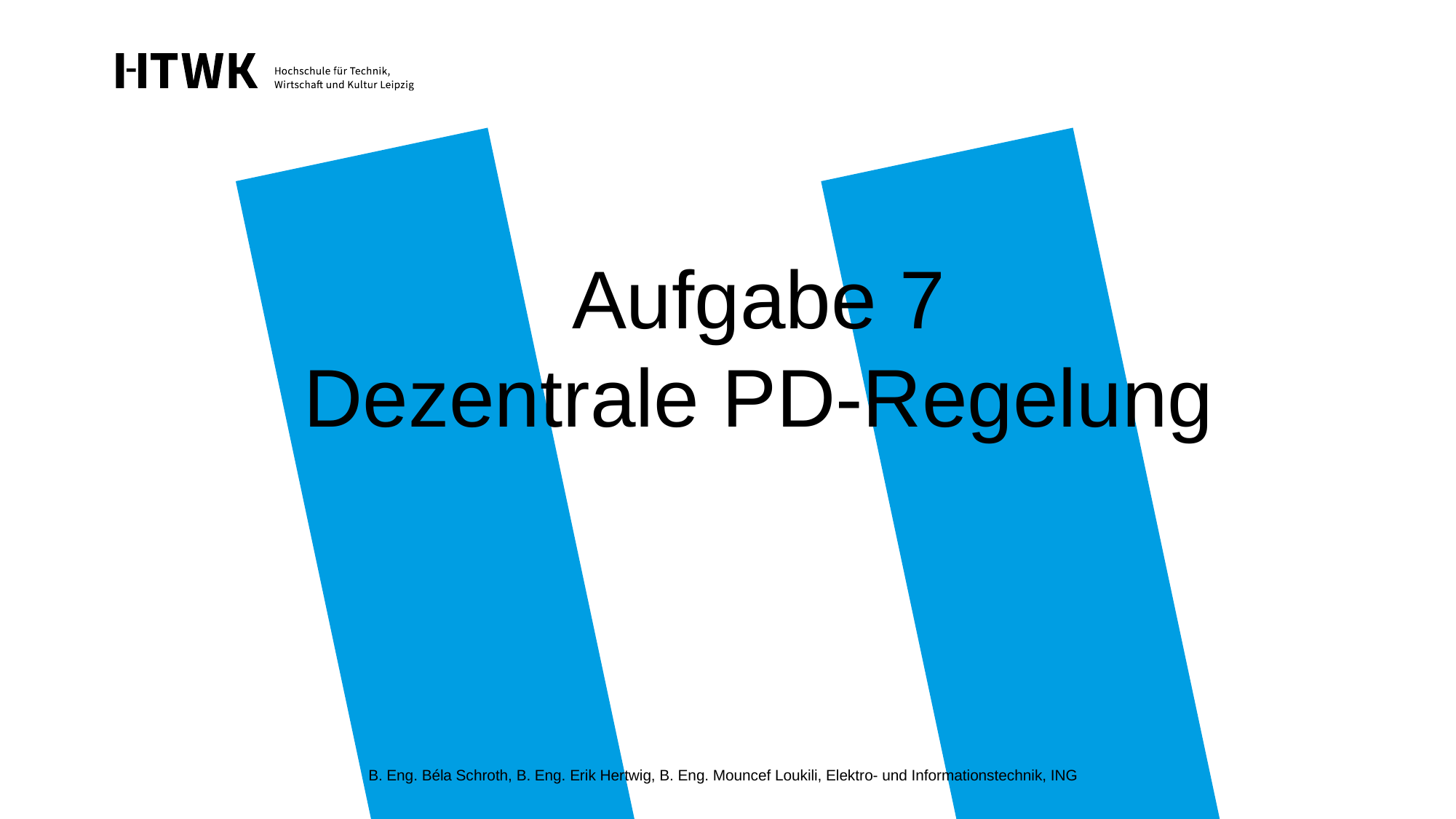

# Aufgabe 7 Dezentrale PD-Regelung
B. Eng. Béla Schroth, B. Eng. Erik Hertwig, B. Eng. Mouncef Loukili, Elektro- und Informationstechnik, ING